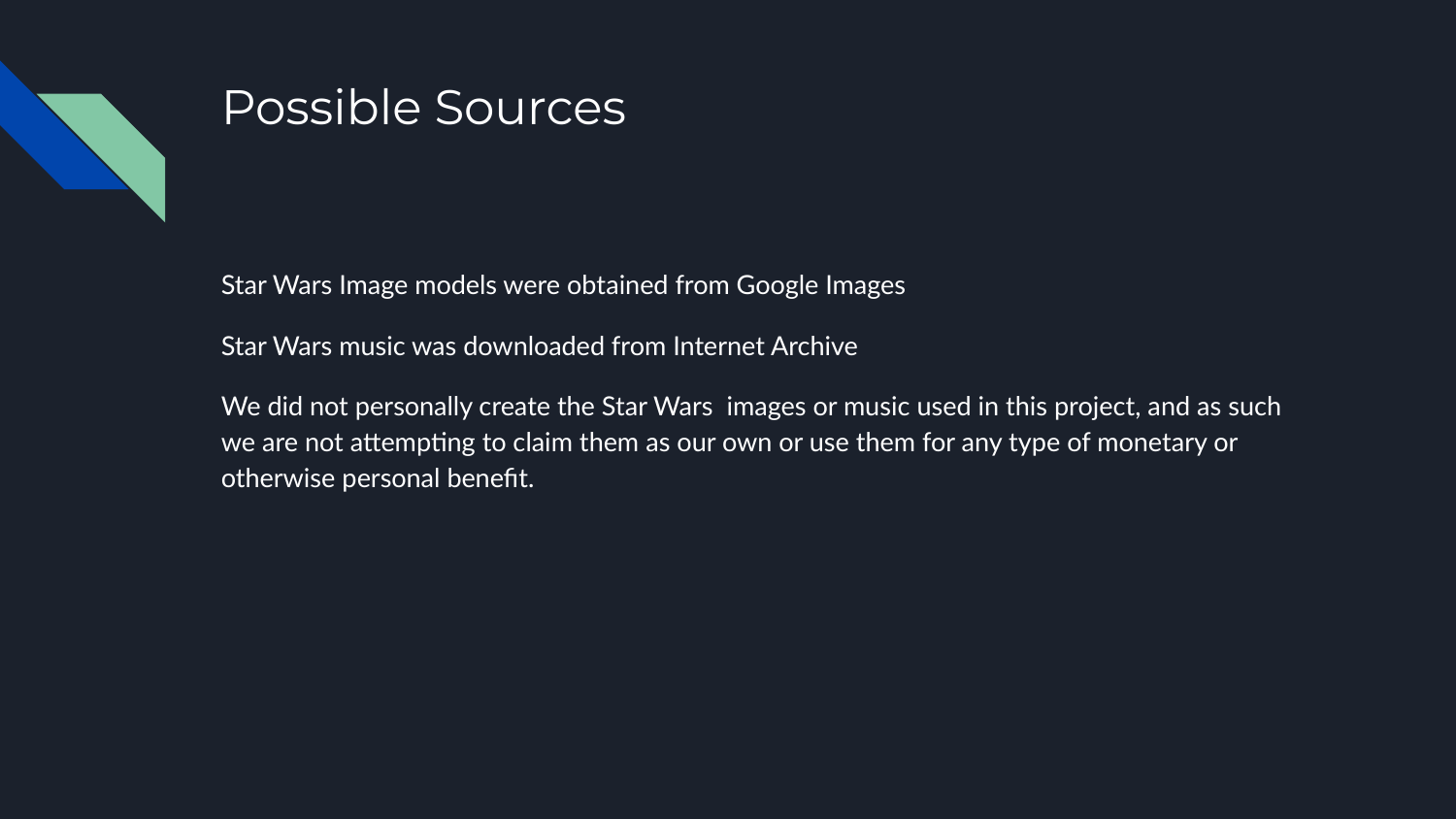

# Possible Sources
Star Wars Image models were obtained from Google Images
Star Wars music was downloaded from Internet Archive
We did not personally create the Star Wars  images or music used in this project, and as such we are not attempting to claim them as our own or use them for any type of monetary or otherwise personal benefit.